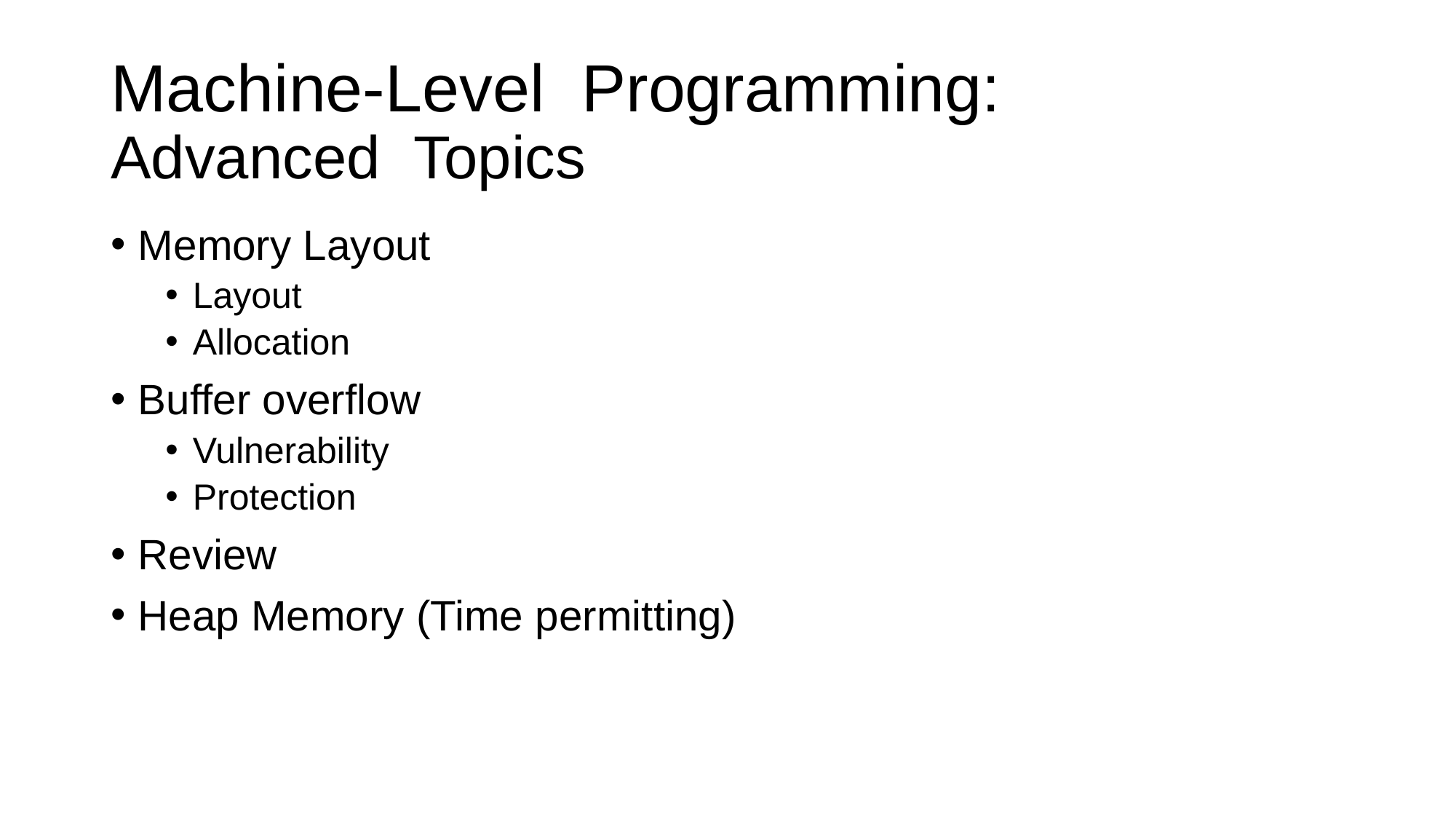

# Machine‐Level  Programming: Advanced  Topics
Memory Layout
Layout
Allocation
Buffer overflow
Vulnerability
Protection
Review
Heap Memory (Time permitting)